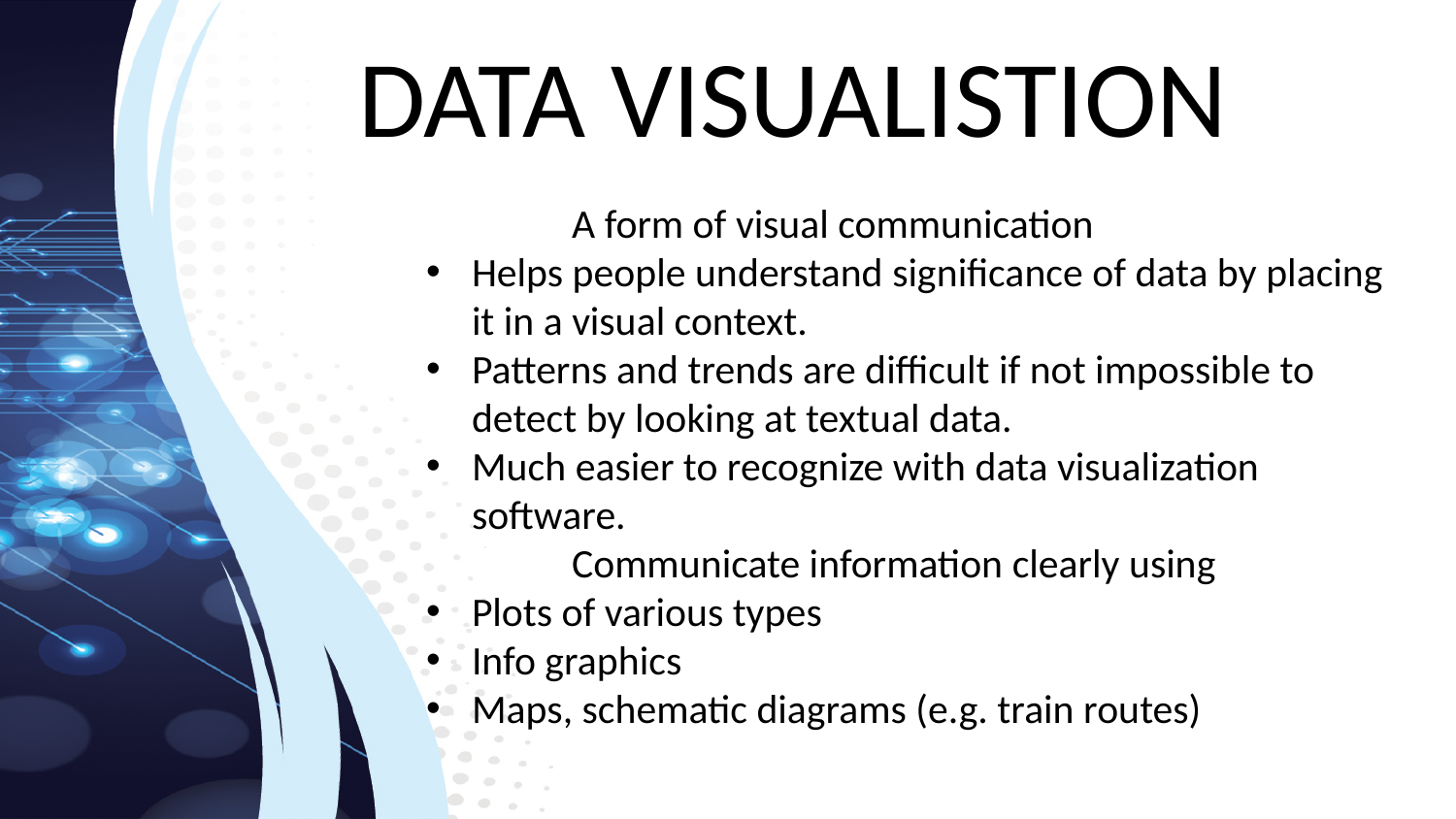

DATA VISUALISTION
	A form of visual communication
Helps people understand significance of data by placing it in a visual context.
Patterns and trends are difficult if not impossible to detect by looking at textual data.
Much easier to recognize with data visualization software.
	Communicate information clearly using
Plots of various types
Info graphics
Maps, schematic diagrams (e.g. train routes)